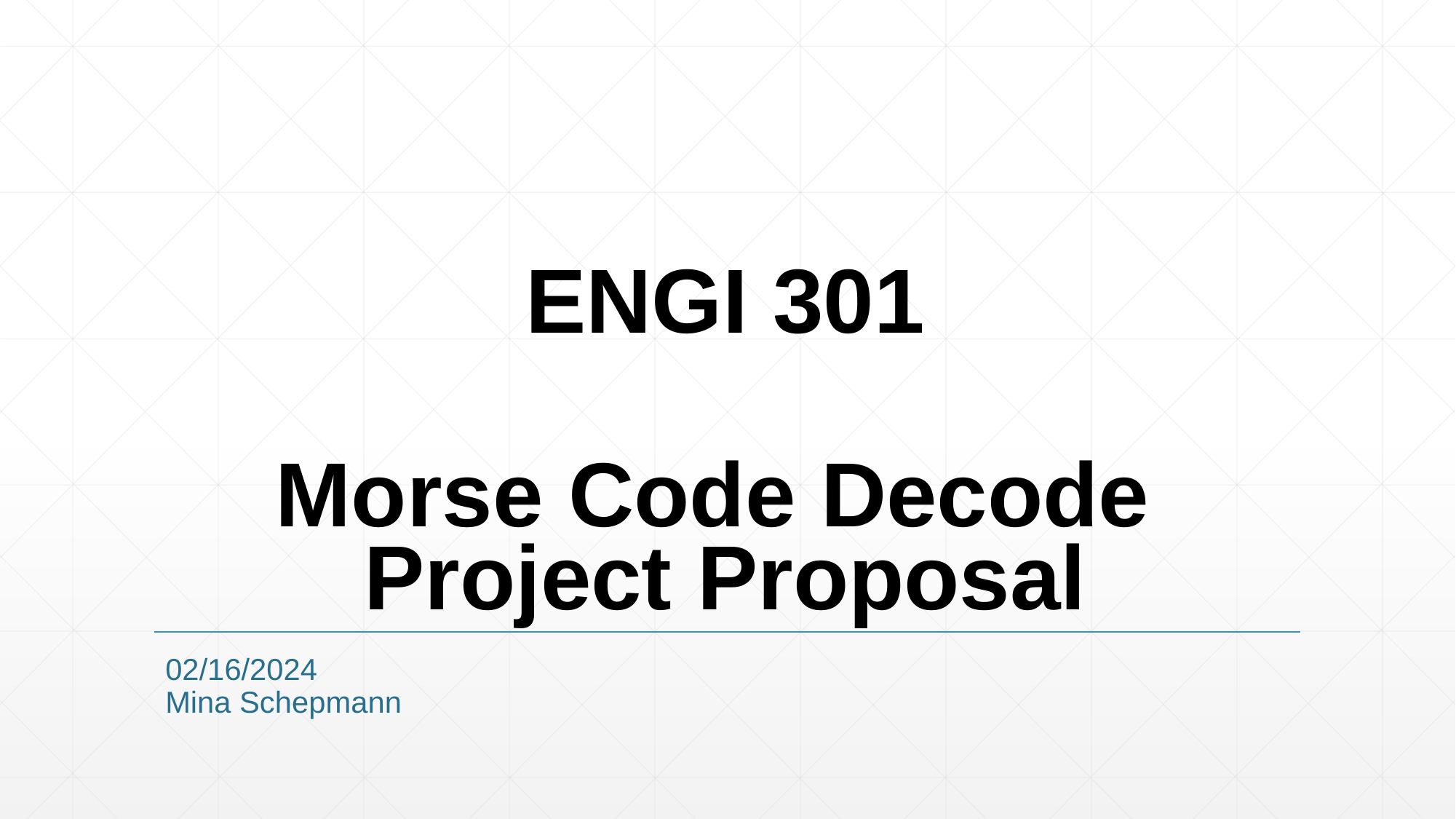

# ENGI 301 Morse Code Decode Project Proposal
02/16/2024
Mina Schepmann